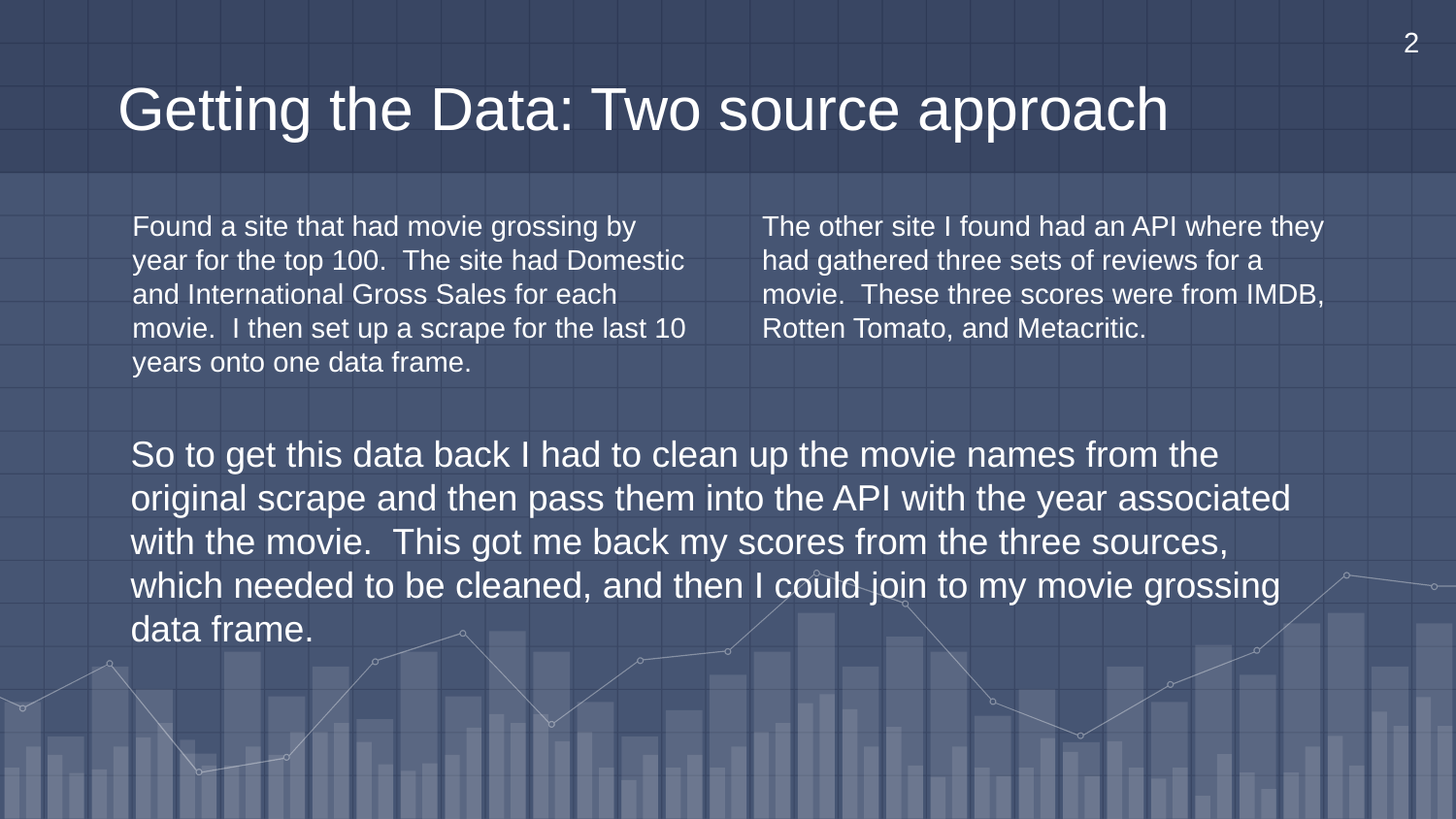

2
# Getting the Data: Two source approach
Found a site that had movie grossing by year for the top 100.  The site had Domestic and International Gross Sales for each movie.  I then set up a scrape for the last 10 years onto one data frame.
The other site I found had an API where they had gathered three sets of reviews for a movie.  These three scores were from IMDB, Rotten Tomato, and Metacritic.
So to get this data back I had to clean up the movie names from the original scrape and then pass them into the API with the year associated with the movie.  This got me back my scores from the three sources, which needed to be cleaned, and then I could join to my movie grossing data frame.